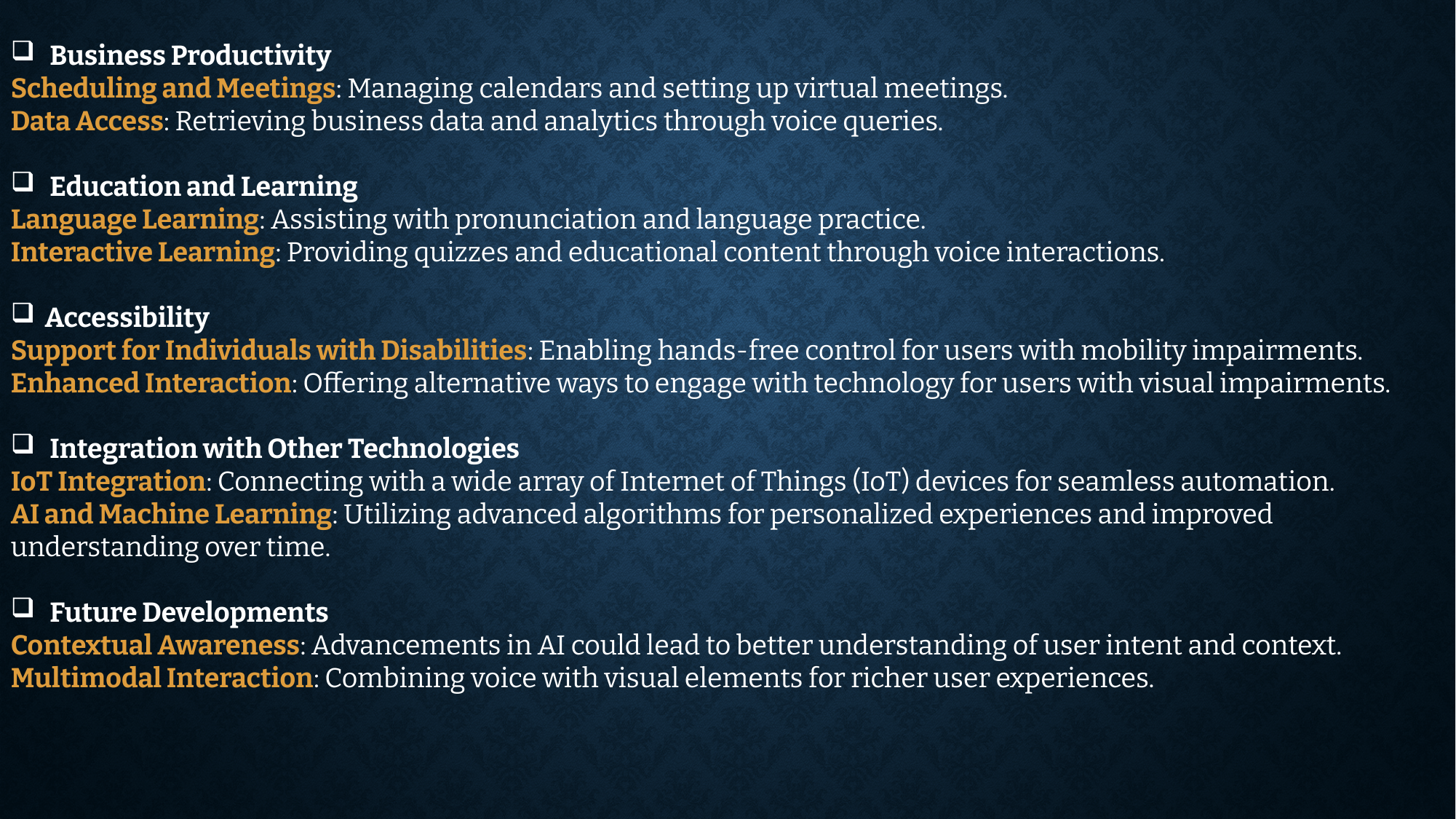

Business Productivity
Scheduling and Meetings: Managing calendars and setting up virtual meetings.
Data Access: Retrieving business data and analytics through voice queries.

 Education and Learning
Language Learning: Assisting with pronunciation and language practice.
Interactive Learning: Providing quizzes and educational content through voice interactions.

Accessibility
Support for Individuals with Disabilities: Enabling hands-free control for users with mobility impairments.
Enhanced Interaction: Offering alternative ways to engage with technology for users with visual impairments.

 Integration with Other Technologies
IoT Integration: Connecting with a wide array of Internet of Things (IoT) devices for seamless automation.
AI and Machine Learning: Utilizing advanced algorithms for personalized experiences and improved understanding over time.

 Future Developments
Contextual Awareness: Advancements in AI could lead to better understanding of user intent and context.
Multimodal Interaction: Combining voice with visual elements for richer user experiences.